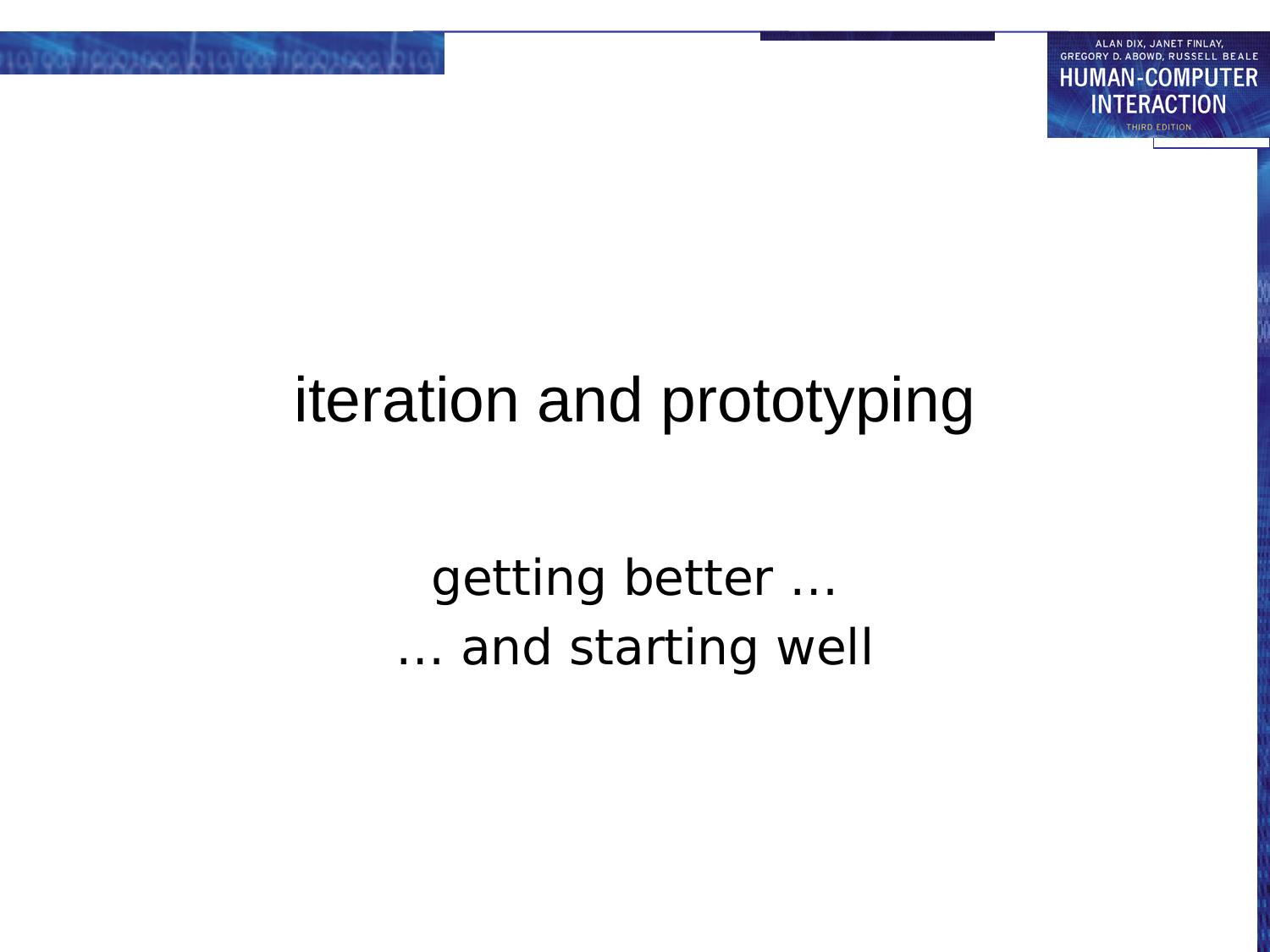

# iteration and prototyping
getting better …
… and starting well